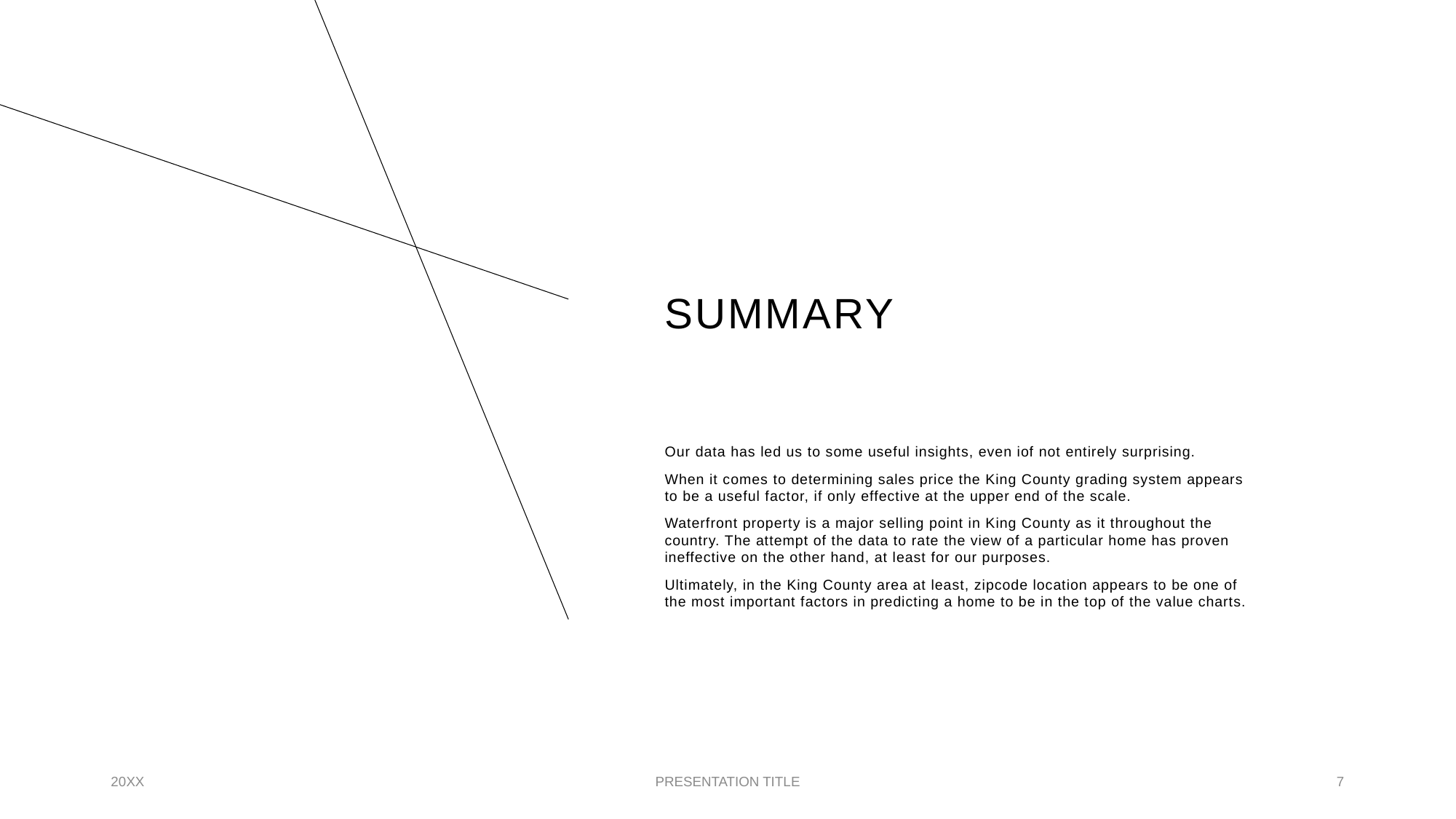

# SUMMARY
Our data has led us to some useful insights, even iof not entirely surprising.
When it comes to determining sales price the King County grading system appears to be a useful factor, if only effective at the upper end of the scale.
Waterfront property is a major selling point in King County as it throughout the country. The attempt of the data to rate the view of a particular home has proven ineffective on the other hand, at least for our purposes.
Ultimately, in the King County area at least, zipcode location appears to be one of the most important factors in predicting a home to be in the top of the value charts.
20XX
PRESENTATION TITLE
7